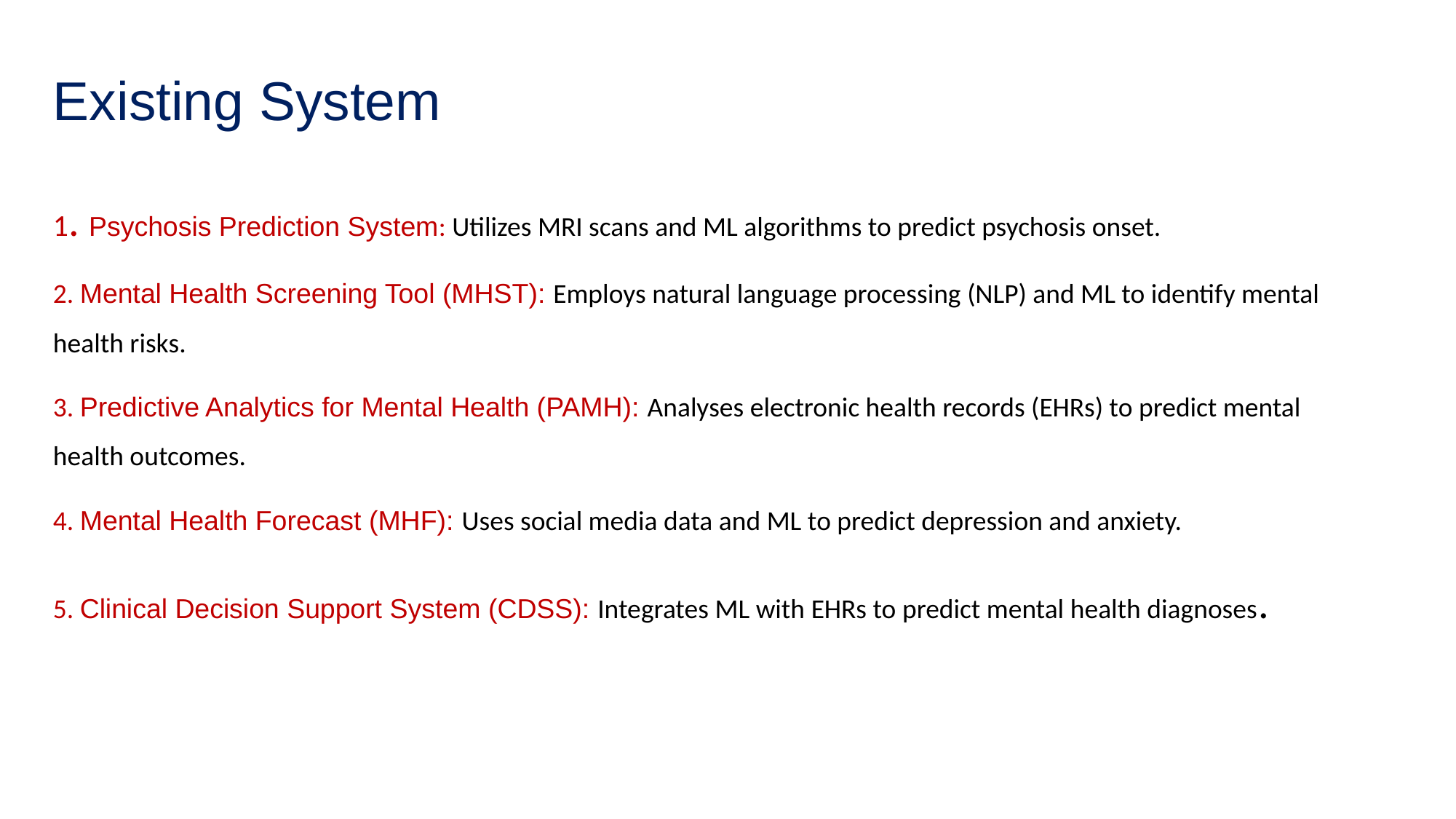

# Existing System
1. Psychosis Prediction System: Utilizes MRI scans and ML algorithms to predict psychosis onset.
2. Mental Health Screening Tool (MHST): Employs natural language processing (NLP) and ML to identify mental health risks.
3. Predictive Analytics for Mental Health (PAMH): Analyses electronic health records (EHRs) to predict mental health outcomes.
4. Mental Health Forecast (MHF): Uses social media data and ML to predict depression and anxiety.
5. Clinical Decision Support System (CDSS): Integrates ML with EHRs to predict mental health diagnoses.